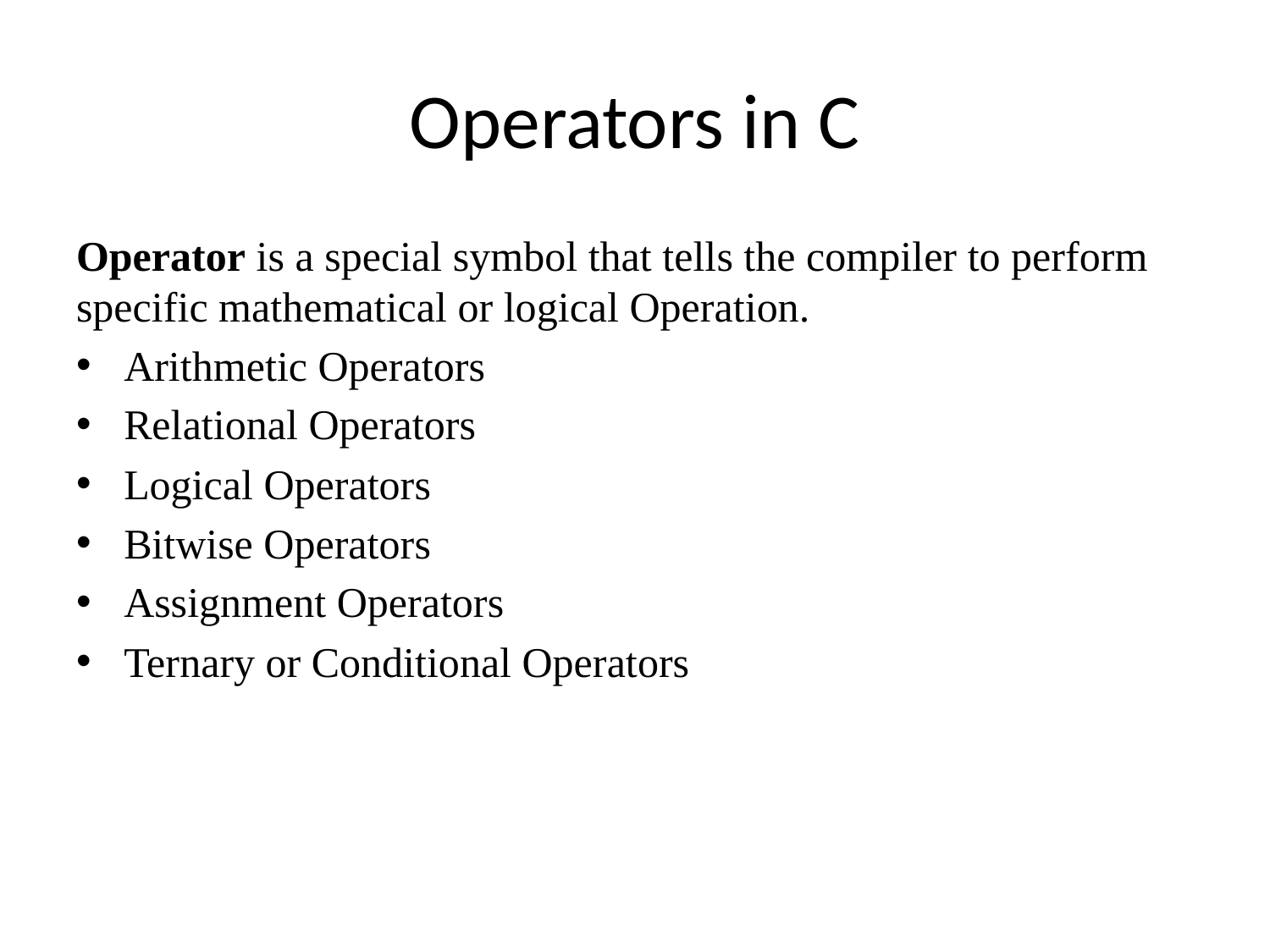

# Operators in C
Operator is a special symbol that tells the compiler to perform specific mathematical or logical Operation.
Arithmetic Operators
Relational Operators
Logical Operators
Bitwise Operators
Assignment Operators
Ternary or Conditional Operators